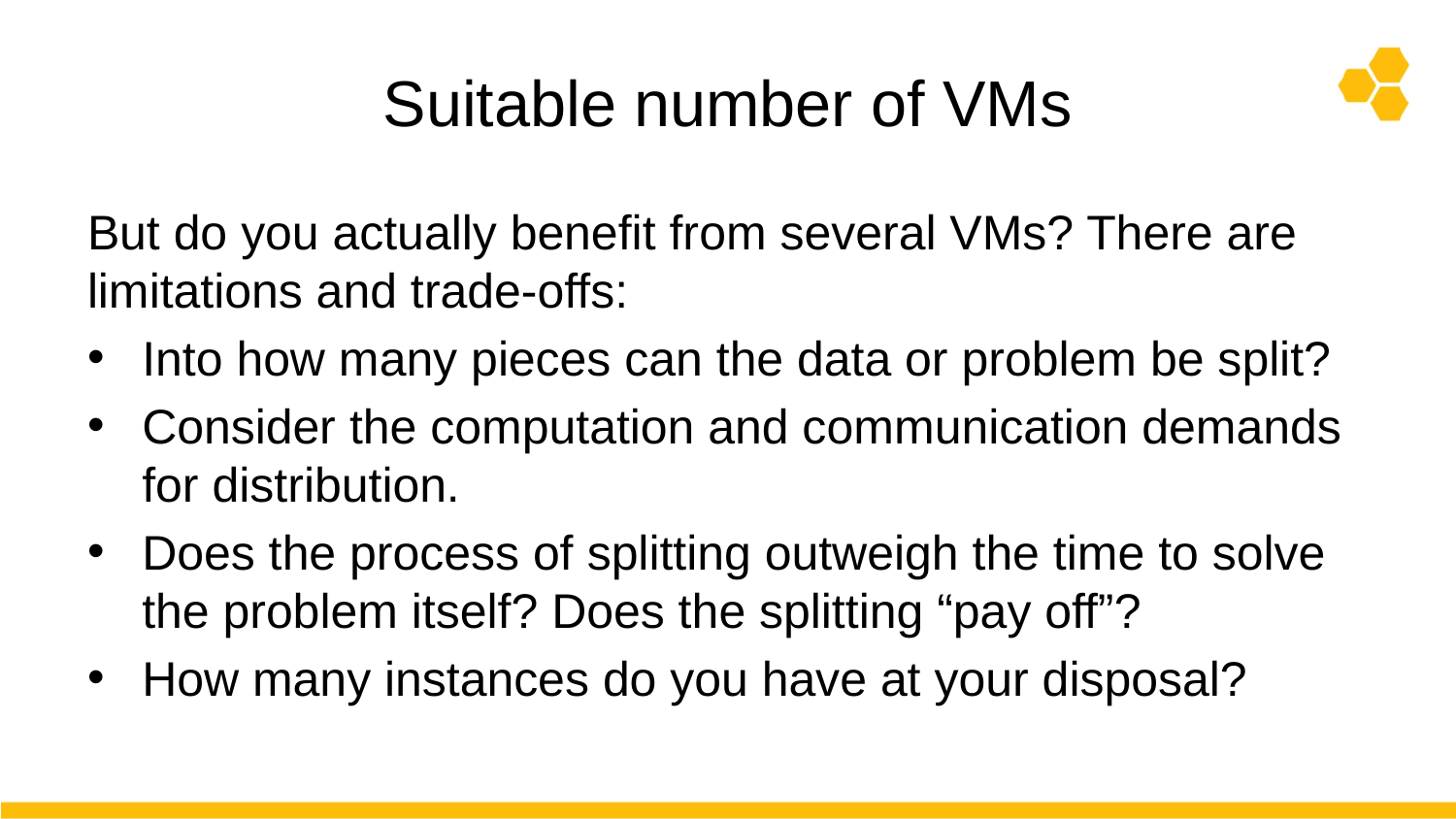

# Suitable number of VMs
But do you actually benefit from several VMs? There are limitations and trade-offs:
Into how many pieces can the data or problem be split?
Consider the computation and communication demands for distribution.
Does the process of splitting outweigh the time to solve the problem itself? Does the splitting “pay off”?
How many instances do you have at your disposal?